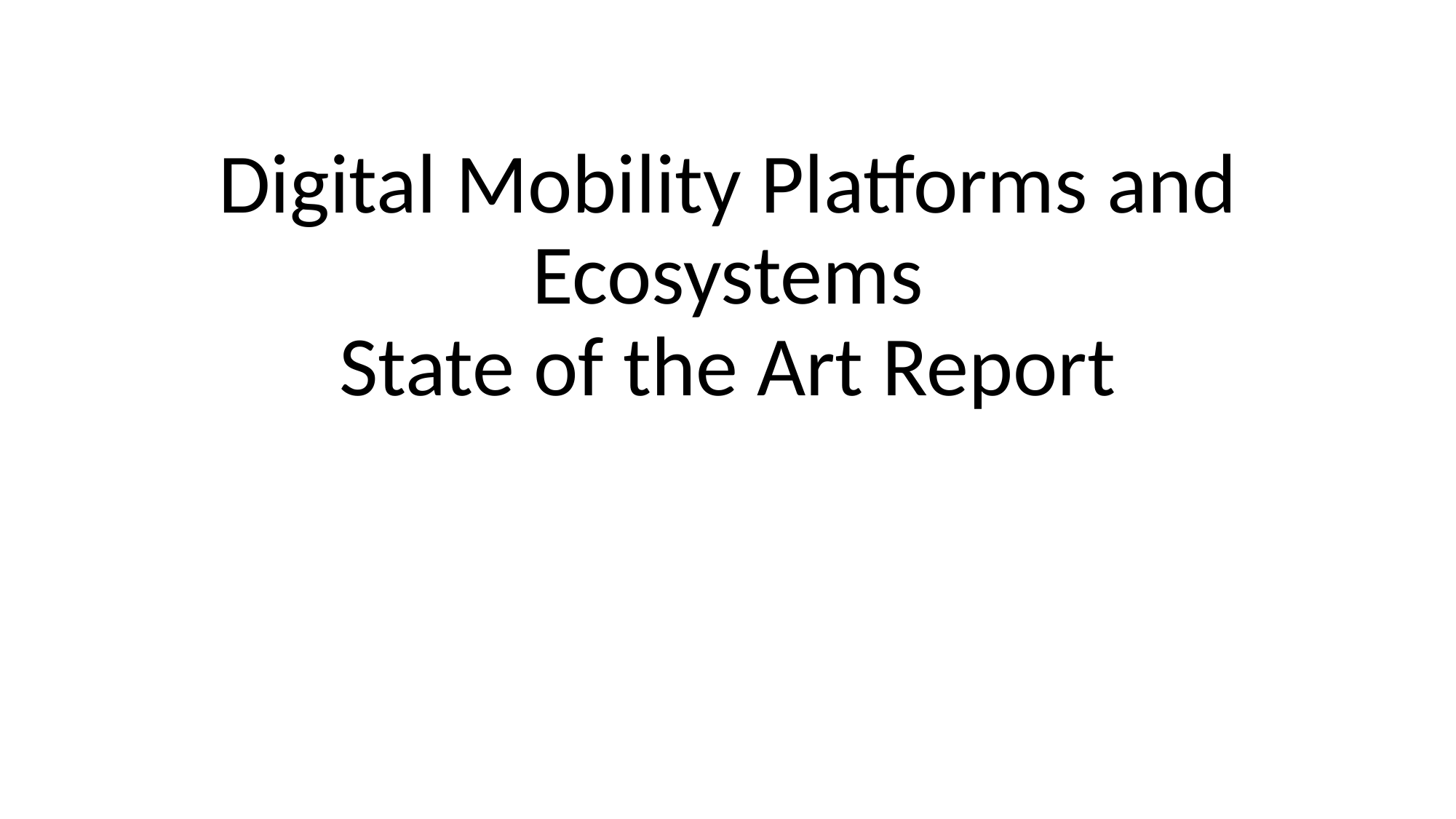

# Digital Mobility Platforms and Ecosystems State of the Art Report